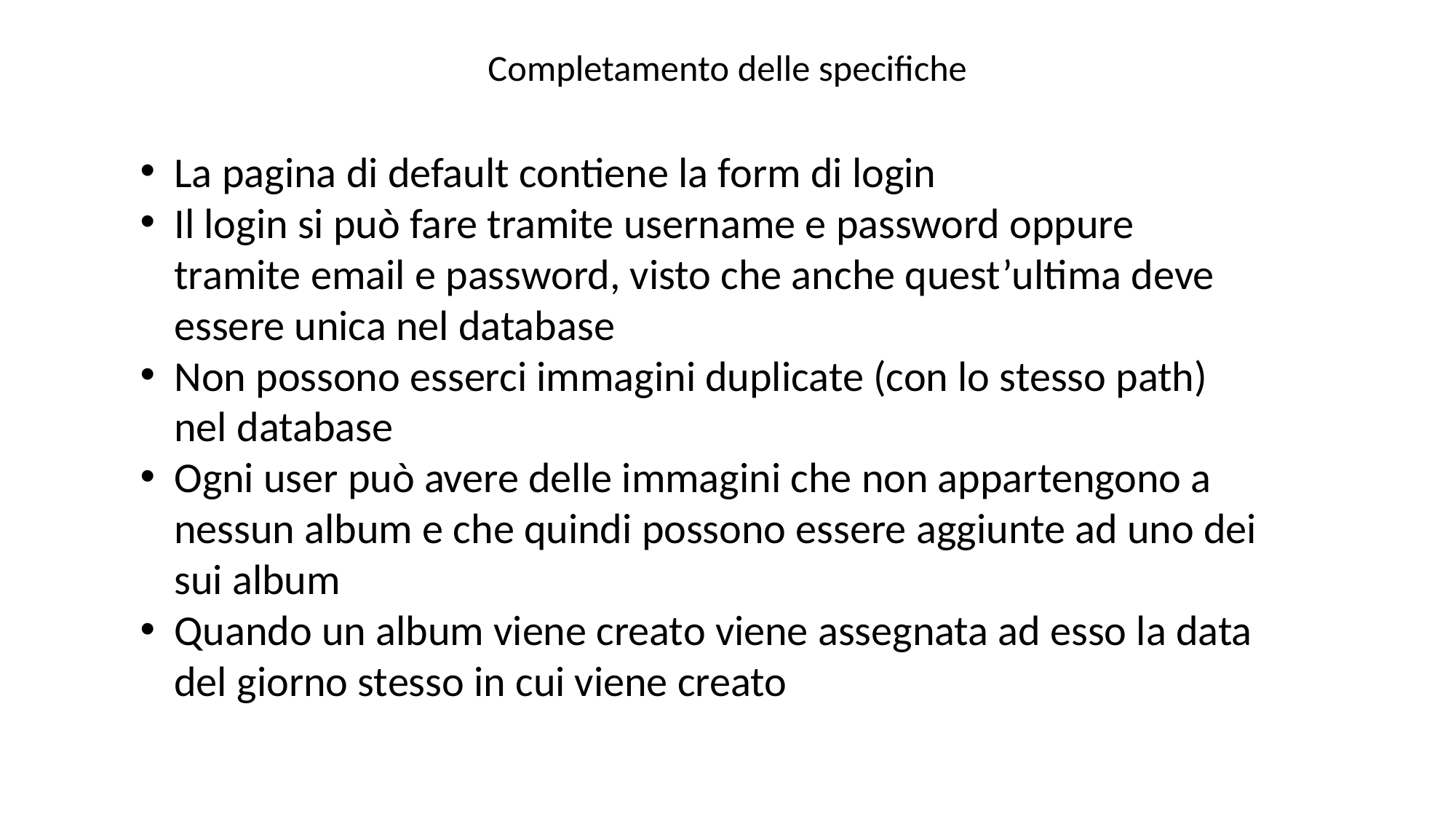

# Completamento delle specifiche
La pagina di default contiene la form di login
Il login si può fare tramite username e password oppure tramite email e password, visto che anche quest’ultima deve essere unica nel database
Non possono esserci immagini duplicate (con lo stesso path) nel database
Ogni user può avere delle immagini che non appartengono a nessun album e che quindi possono essere aggiunte ad uno dei sui album
Quando un album viene creato viene assegnata ad esso la data del giorno stesso in cui viene creato